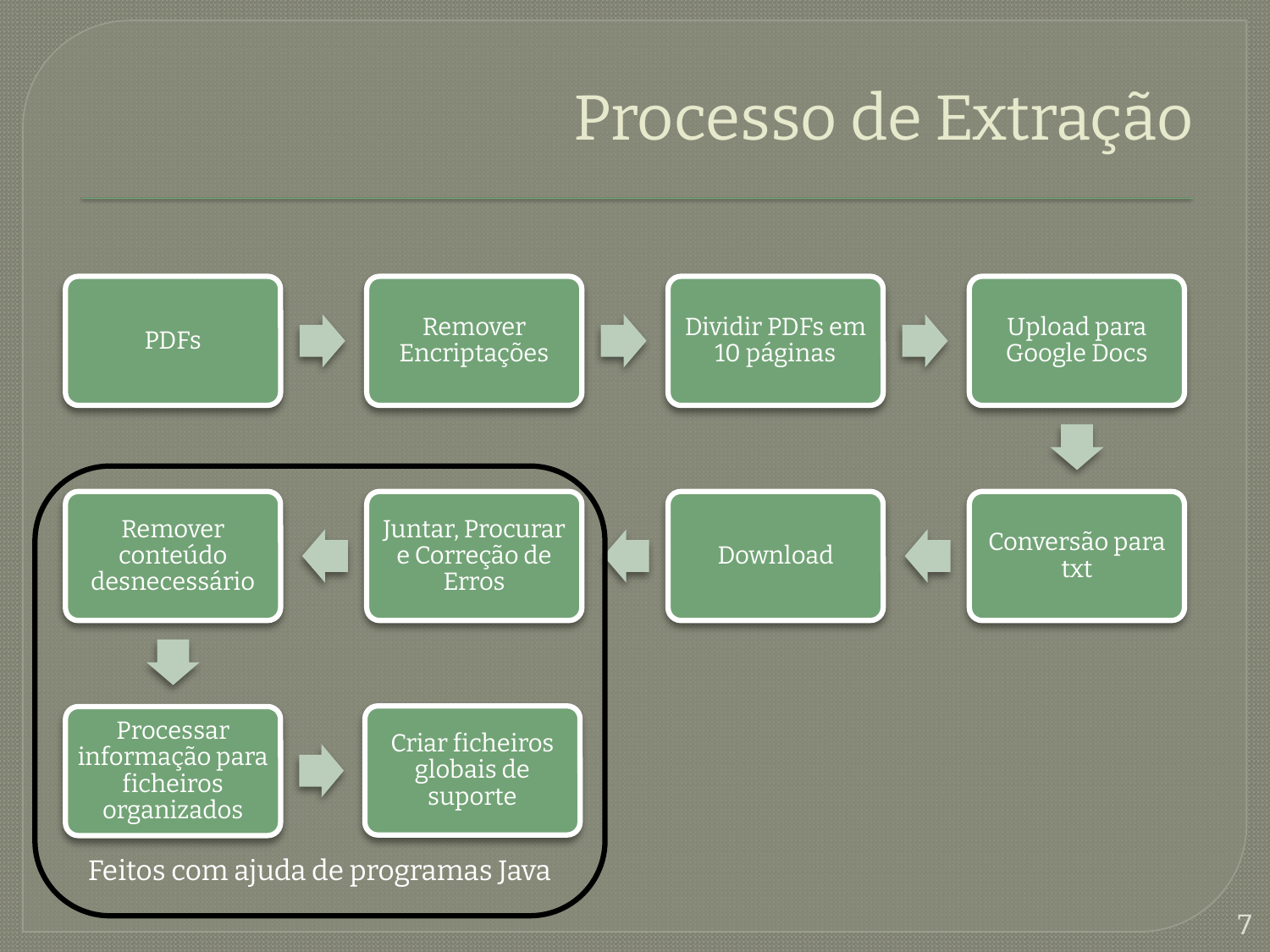

# Processo de Extração
PDFs

Remover Encriptações

Dividir PDFs em 10 páginas

Upload para Google Docs

Conversão para txt

Download

Juntar, Procurar e Correção de Erros

Remover conteúdo desnecessário

Processar informação para ficheiros organizados

Criar ficheiros globais de suporte

Feitos com ajuda de programas Java
7